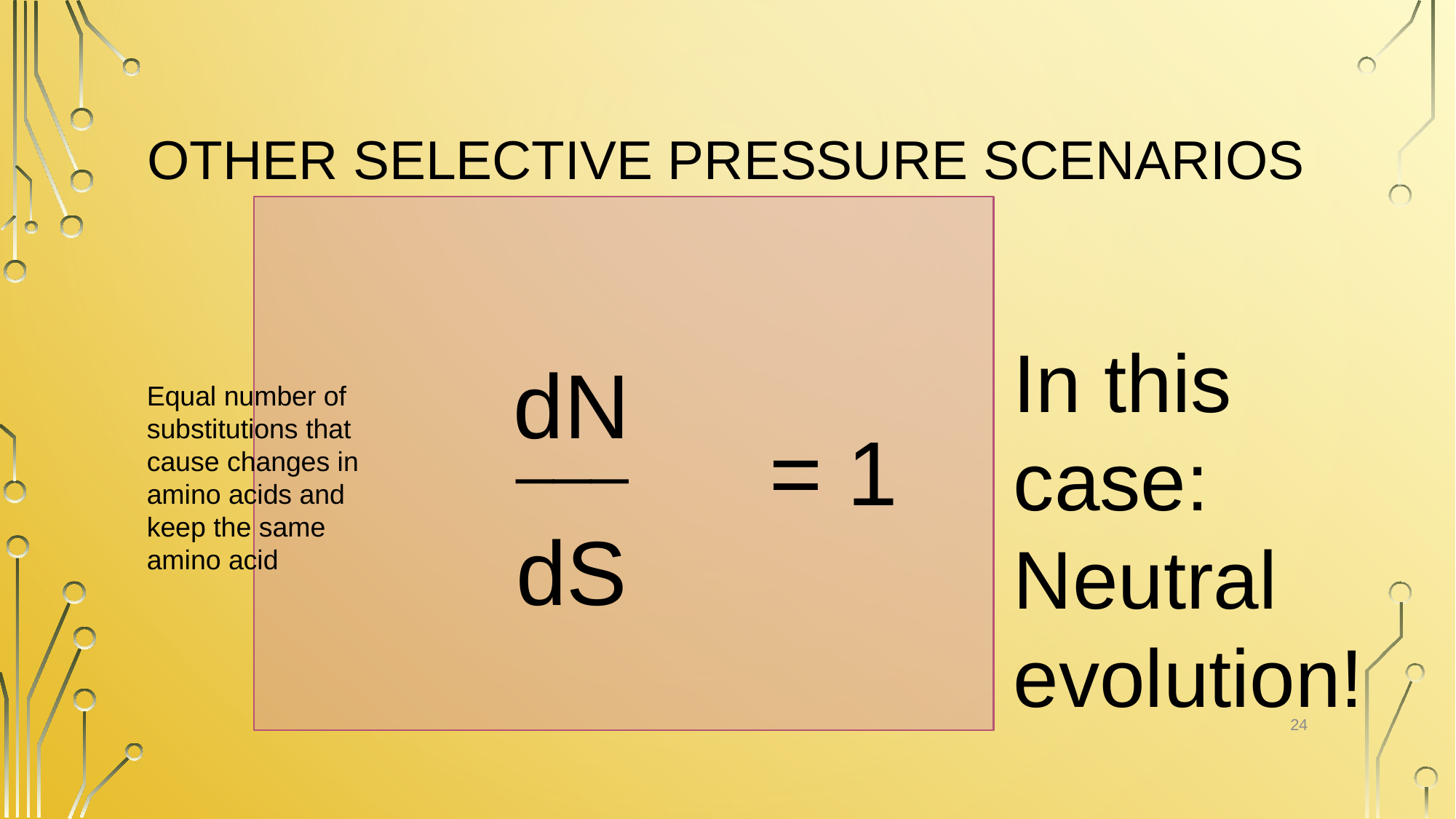

# Other Selective pressure scenarios

In this case: Neutral evolution!
dN
Equal number of substitutions that cause changes in amino acids and keep the same amino acid
___
= 1
dS
24